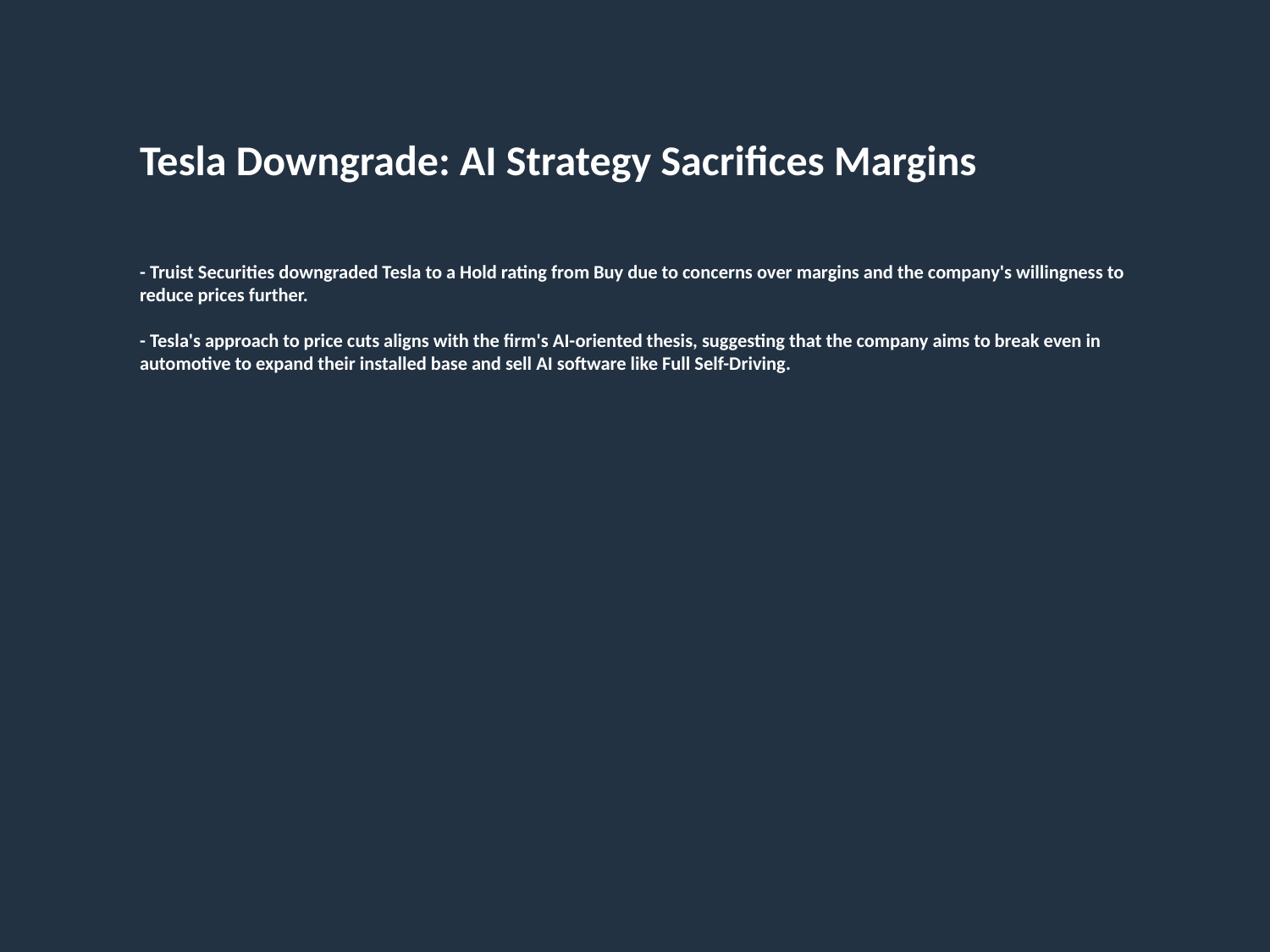

Tesla Downgrade: AI Strategy Sacrifices Margins
- Truist Securities downgraded Tesla to a Hold rating from Buy due to concerns over margins and the company's willingness to reduce prices further.
- Tesla's approach to price cuts aligns with the firm's AI-oriented thesis, suggesting that the company aims to break even in automotive to expand their installed base and sell AI software like Full Self-Driving.